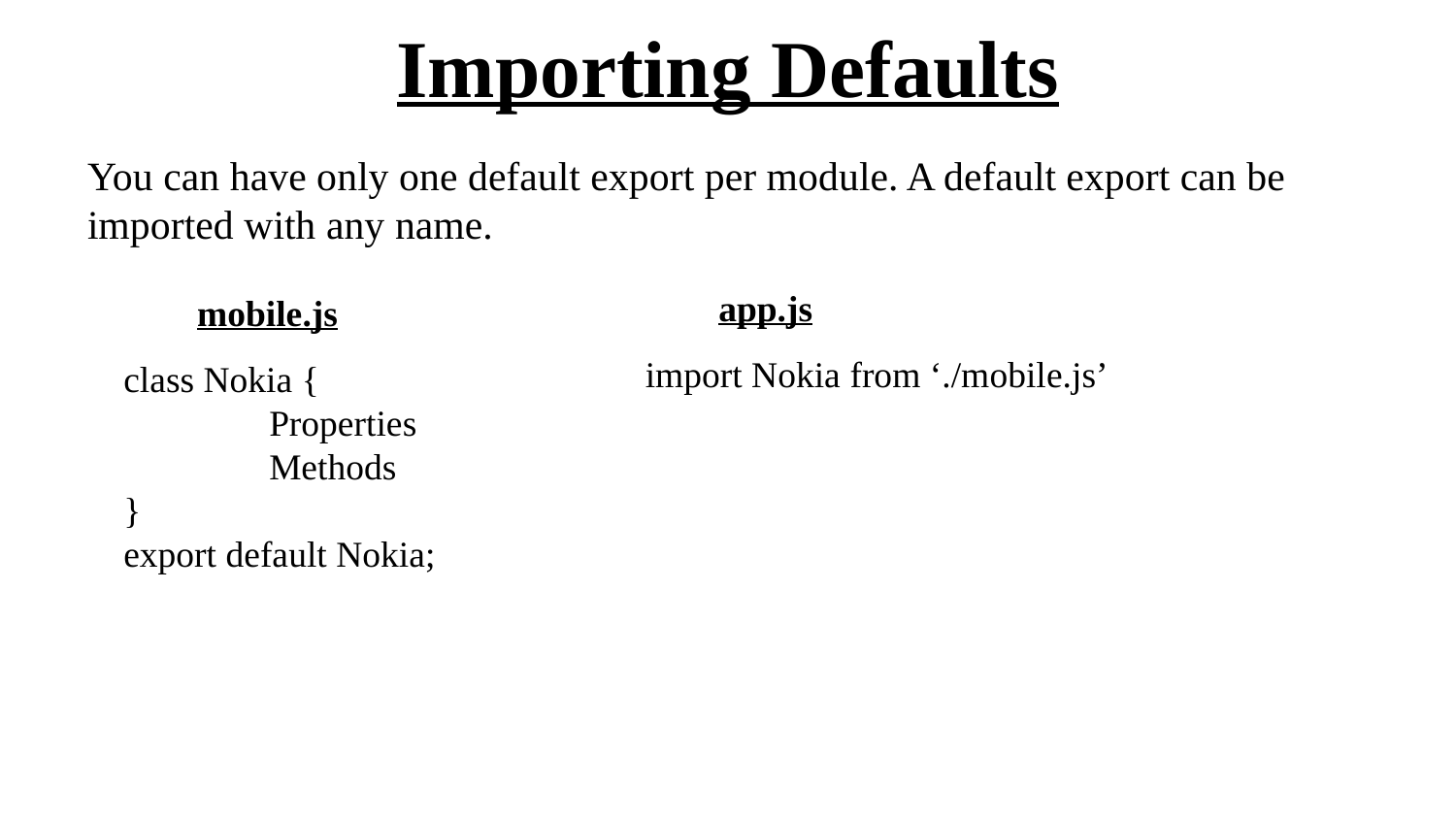

# Importing Defaults
You can have only one default export per module. A default export can be imported with any name.

app.js
mobile.js
import Nokia from ‘./mobile.js’
class Nokia {
	Properties
	Methods
}
export default Nokia;